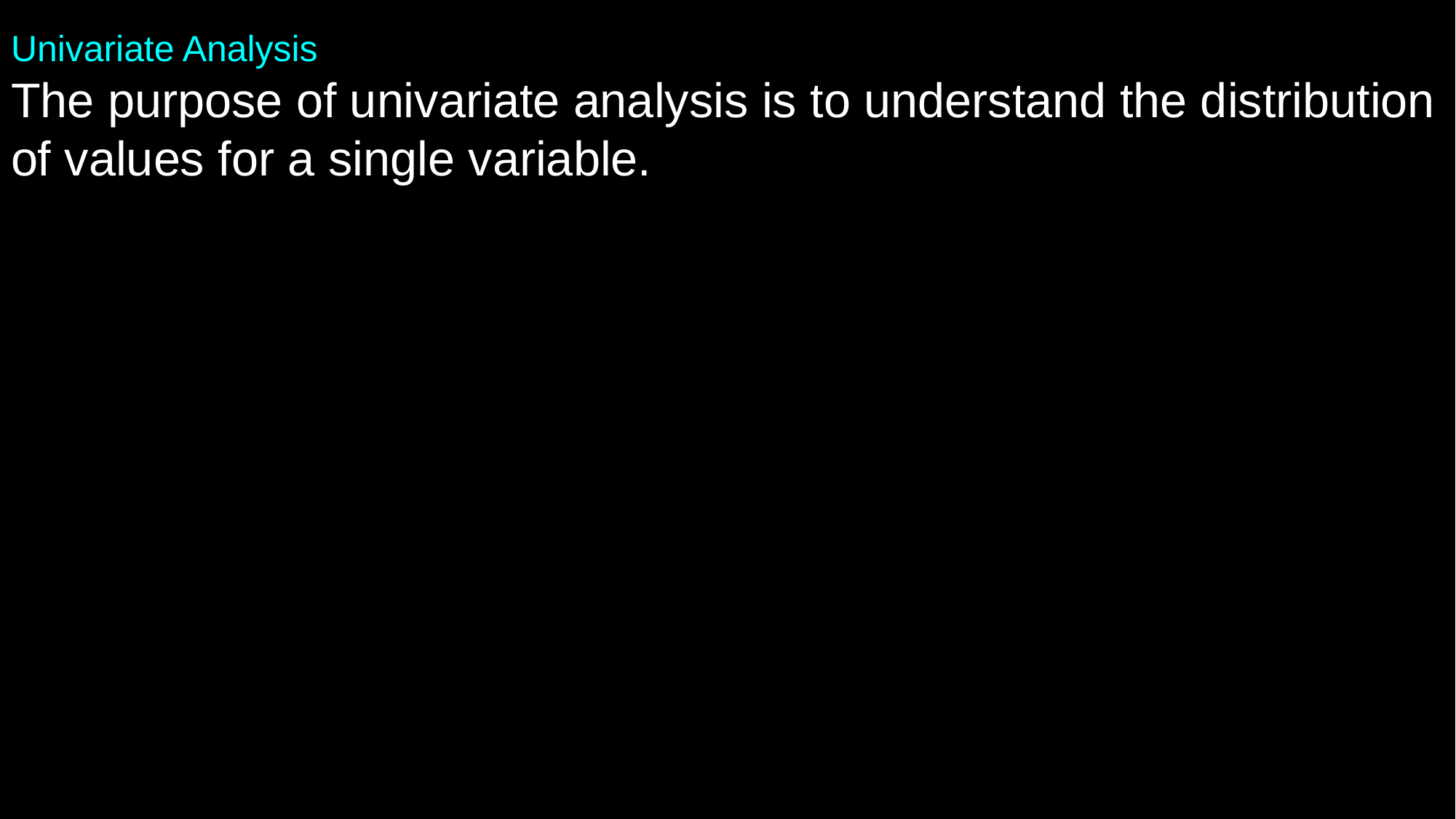

Univariate Analysis
The purpose of univariate analysis is to understand the distribution of values for a single variable.